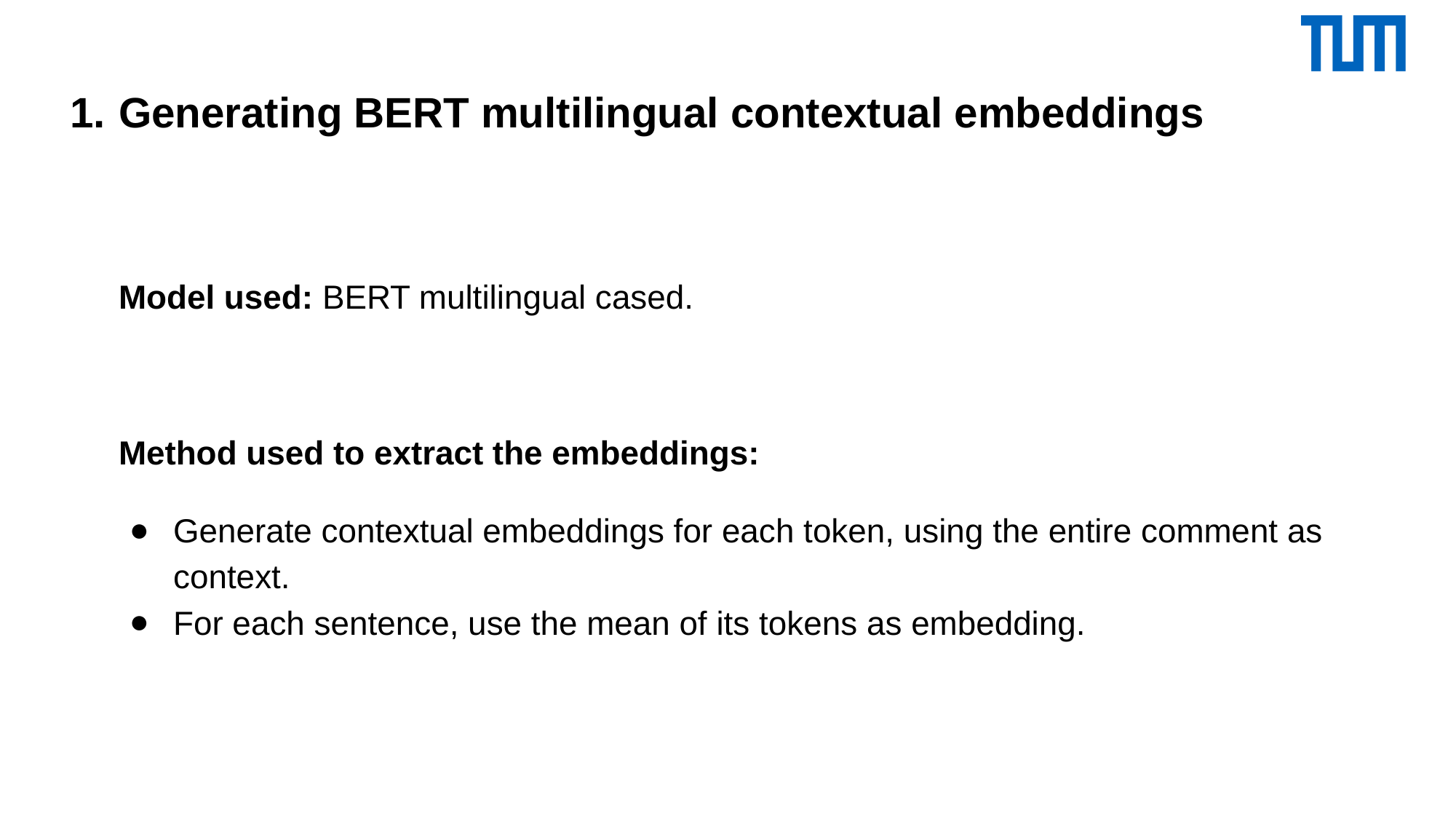

# Generating BERT multilingual contextual embeddings

Model used: BERT multilingual cased.

Method used to extract the embeddings:
Generate contextual embeddings for each token, using the entire comment as context.
For each sentence, use the mean of its tokens as embedding.